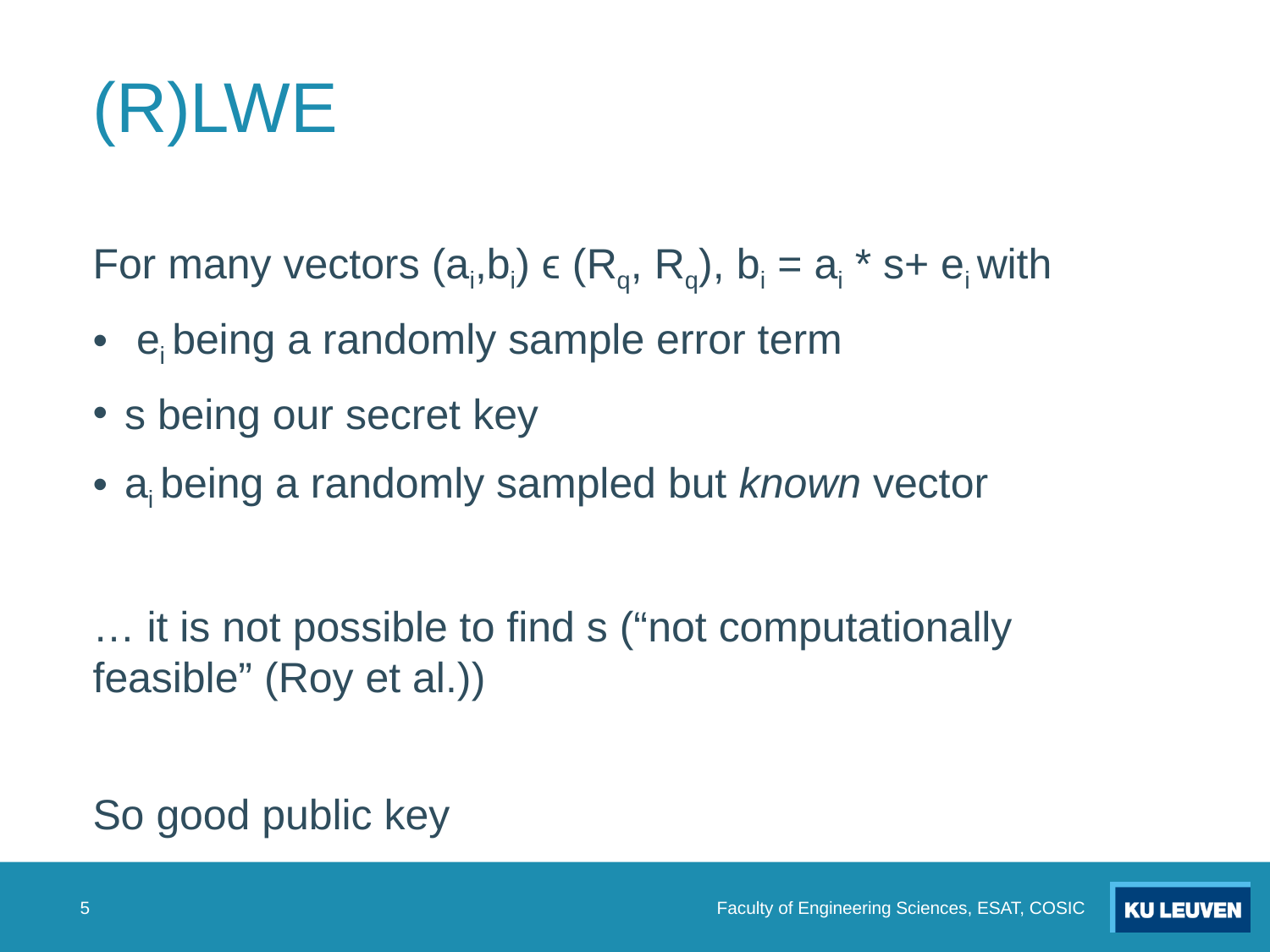

# (R)LWE
For many vectors (ai,bi) ϵ (Rq, Rq), bi = ai * s+ ei with
 ei being a randomly sample error term
s being our secret key
ai being a randomly sampled but known vector

… it is not possible to find s (“not computationally feasible” (Roy et al.))

So good public key
Faculty of Engineering Sciences, ESAT, COSIC
5